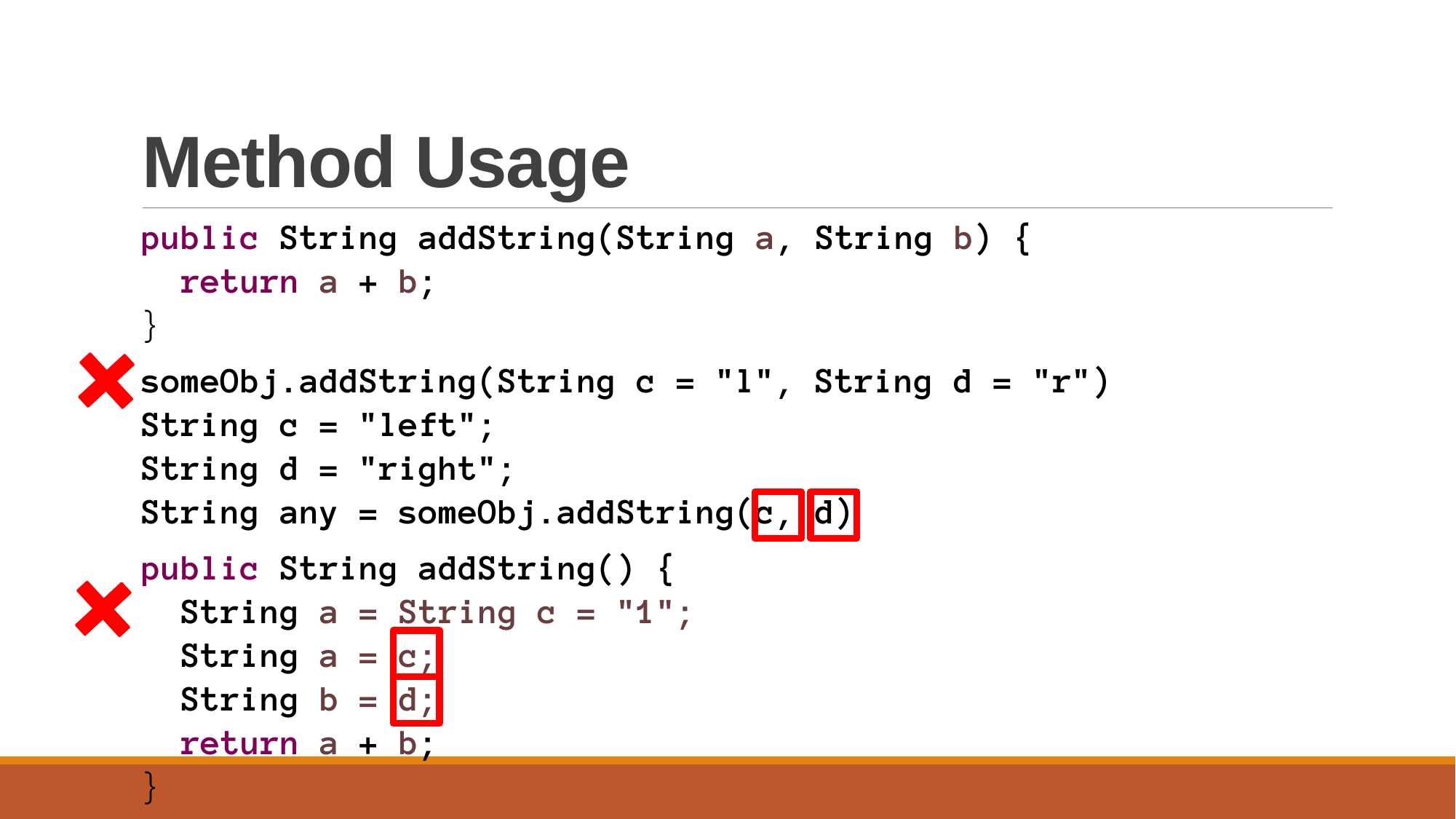

# Method Usage
public String addString(String a, String b) {
  return a + b;
}

someObj.addString(String c = "l", String d = "r")
String c = "left";
String d = "right";
String any = someObj.addString(c, d)

public String addString() {
  String a = String c = "1";
  String a = c;
  String b = d;
  return a + b;
}